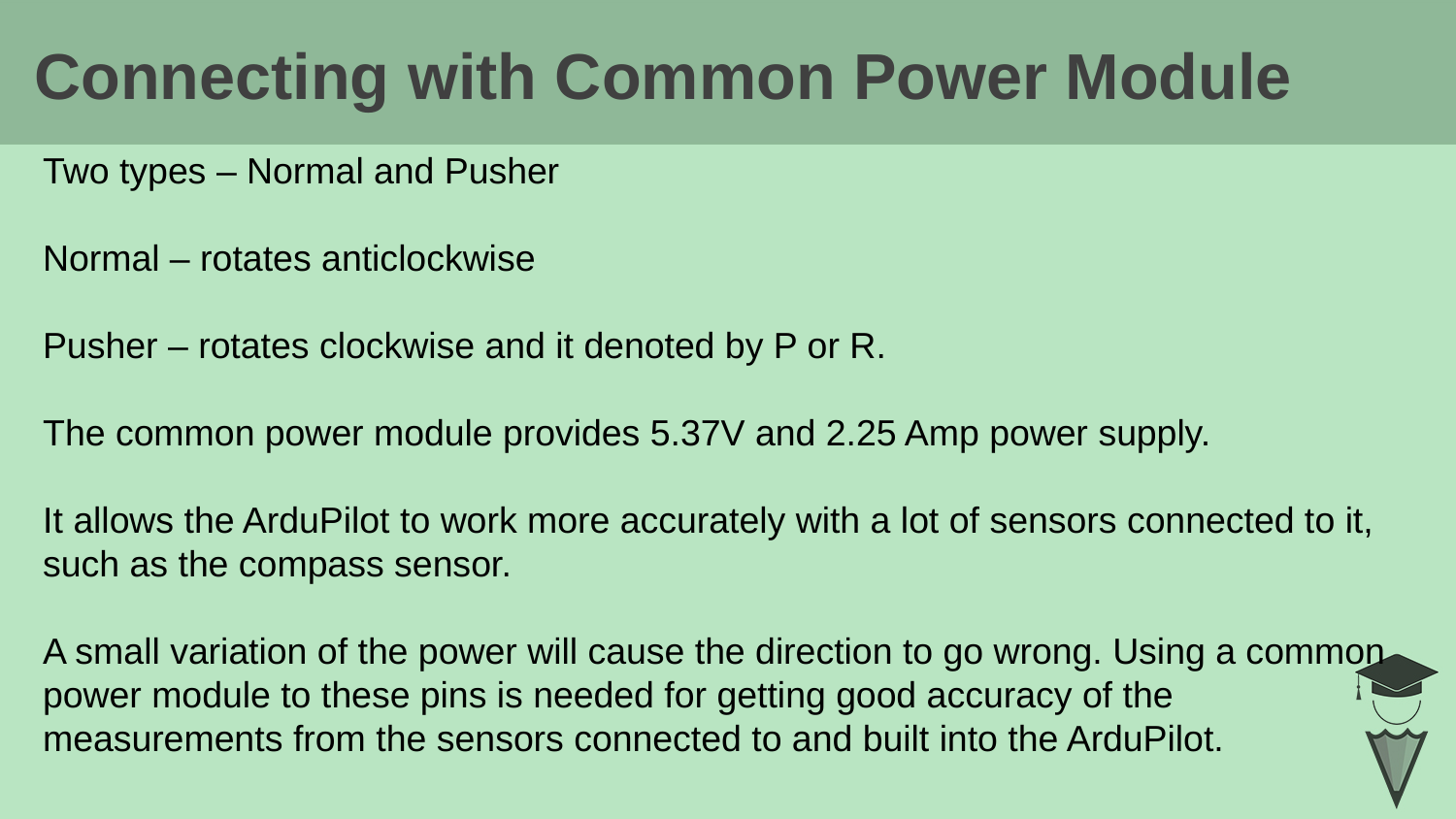

# Connecting with Common Power Module
Two types – Normal and Pusher

Normal – rotates anticlockwise

Pusher – rotates clockwise and it denoted by P or R.

The common power module provides 5.37V and 2.25 Amp power supply.

It allows the ArduPilot to work more accurately with a lot of sensors connected to it, such as the compass sensor.

A small variation of the power will cause the direction to go wrong. Using a common power module to these pins is needed for getting good accuracy of the measurements from the sensors connected to and built into the ArduPilot.